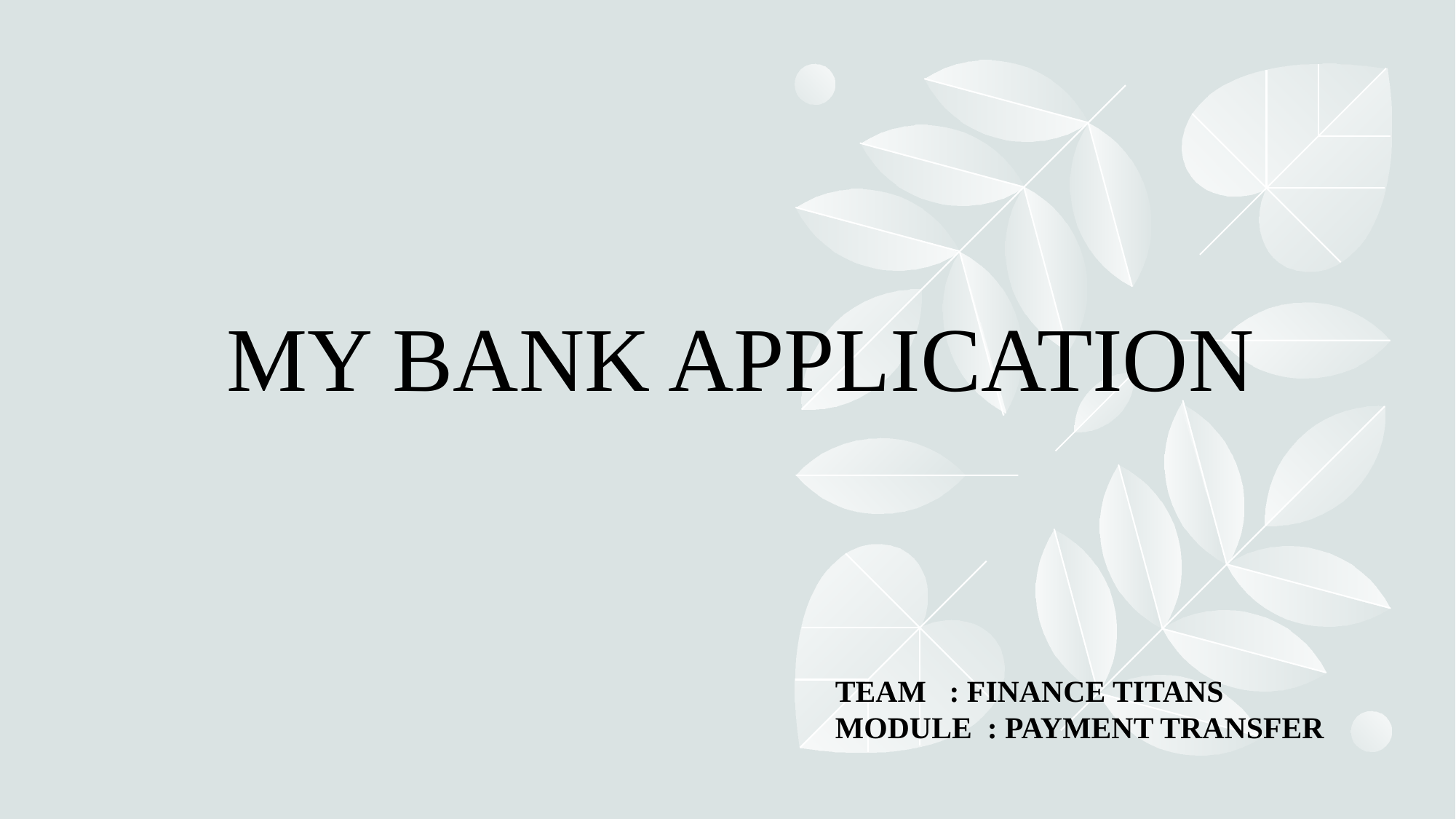

# MY BANK APPLICATION
TEAM   : FINANCE TITANS
MODULE  : PAYMENT TRANSFER